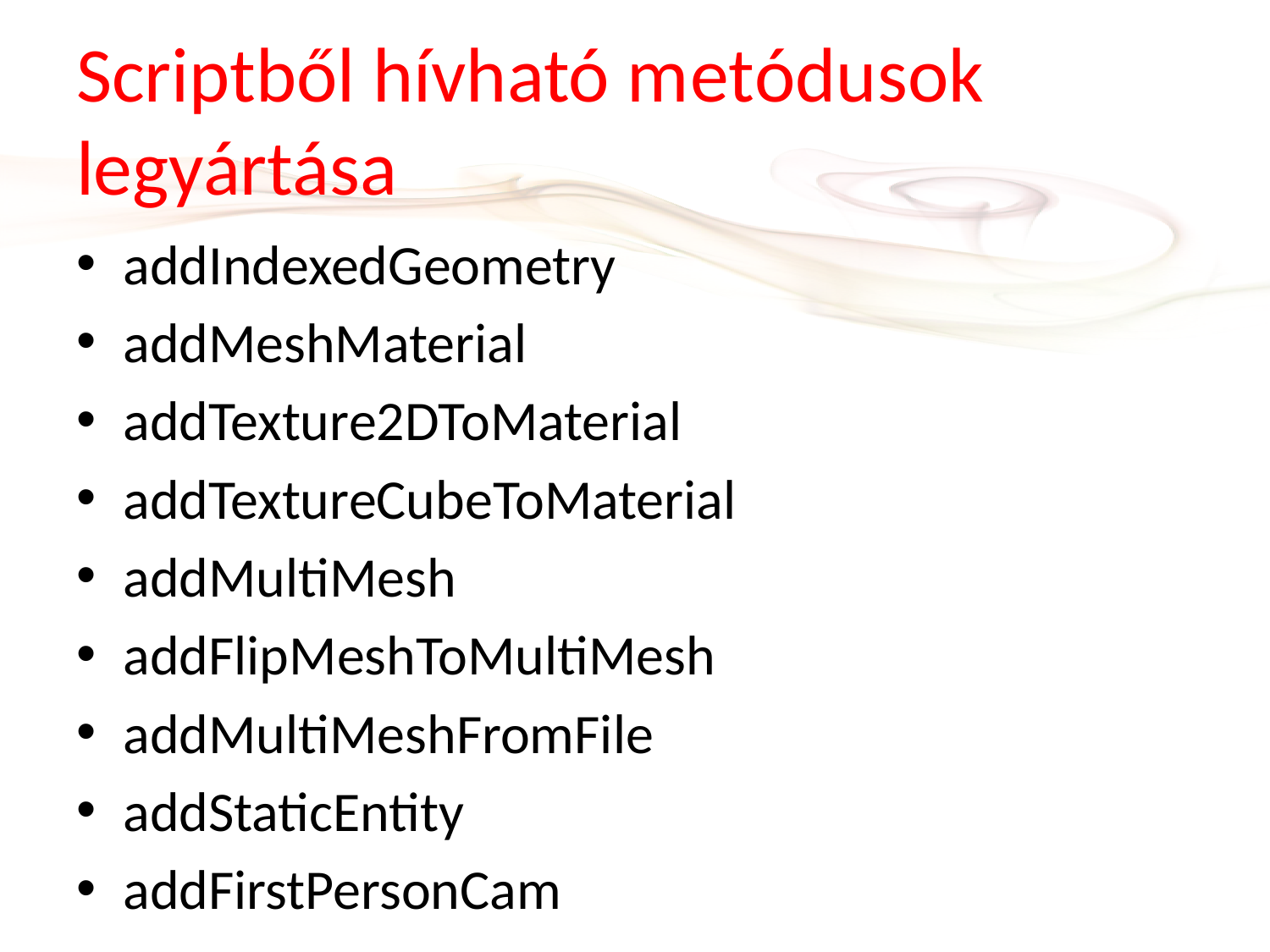

# Scriptből hívható metódusok legyártása
addIndexedGeometry
addMeshMaterial
addTexture2DToMaterial
addTextureCubeToMaterial
addMultiMesh
addFlipMeshToMultiMesh
addMultiMeshFromFile
addStaticEntity
addFirstPersonCam